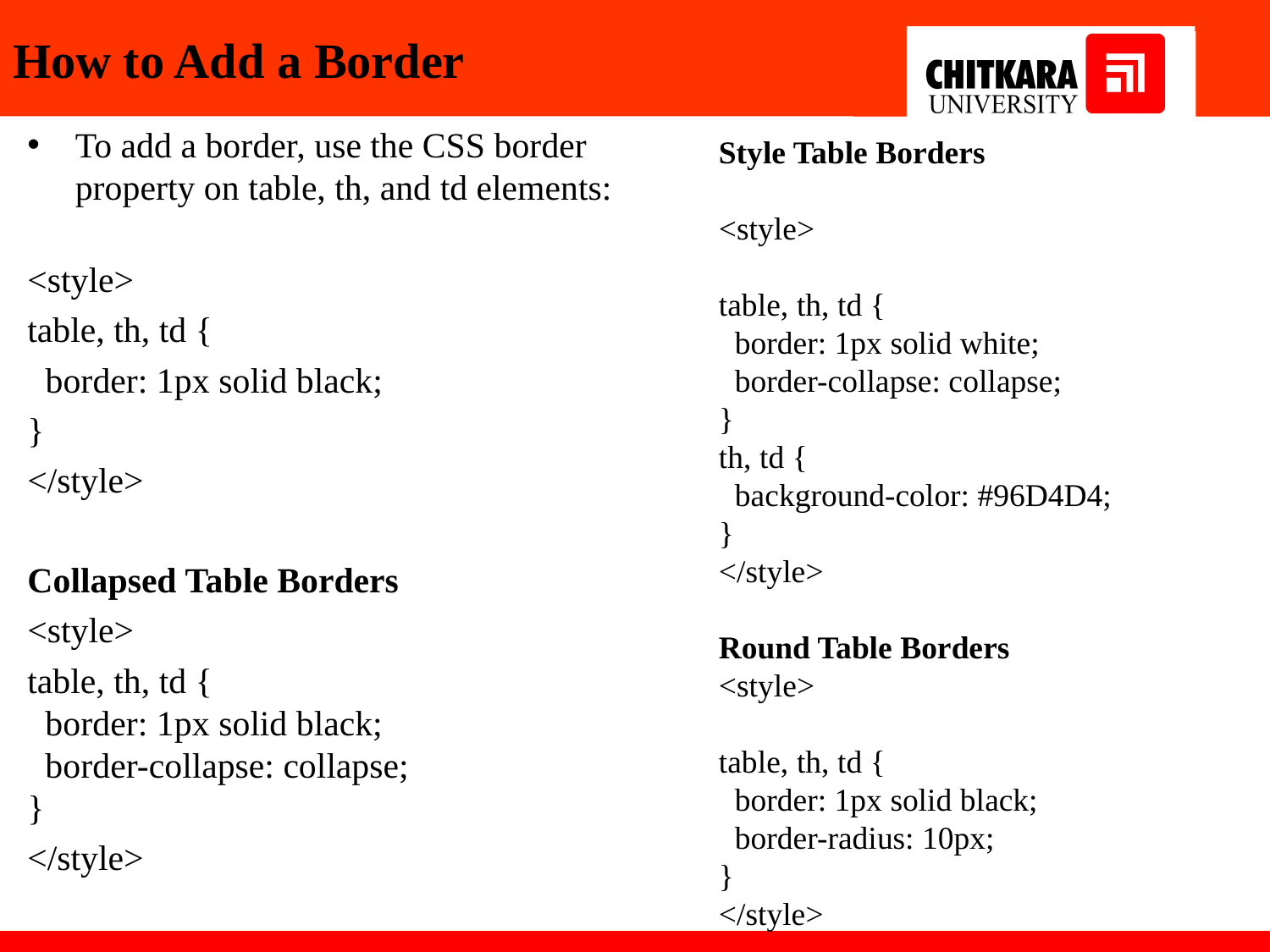

# How to Add a Border
To add a border, use the CSS border property on table, th, and td elements:

<style>
table, th, td {
  border: 1px solid black;
}
</style>

Collapsed Table Borders
<style>
table, th, td {
  border: 1px solid black;
  border-collapse: collapse;
}
</style>

Style Table Borders

<style>

table, th, td {
  border: 1px solid white;
  border-collapse: collapse;
}
th, td {
  background-color: #96D4D4;
}
</style>

Round Table Borders
<style>

table, th, td {
  border: 1px solid black;
  border-radius: 10px;
}
</style>
26